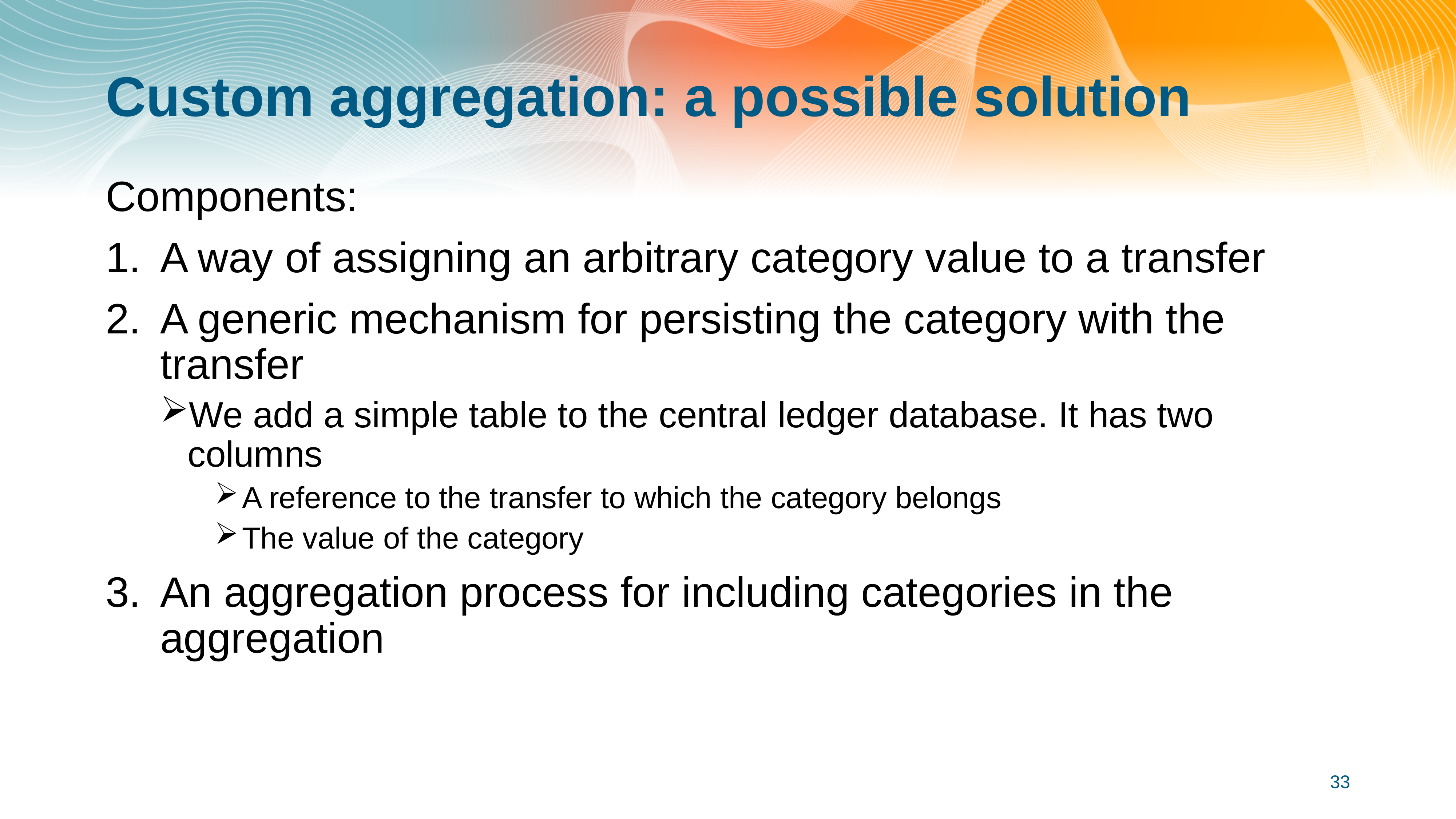

# Custom aggregation: a possible solution
Components:
A way of assigning an arbitrary category value to a transfer
A generic mechanism for persisting the category with the transfer
We add a simple table to the central ledger database. It has two columns
A reference to the transfer to which the category belongs
The value of the category
An aggregation process for including categories in the aggregation

33